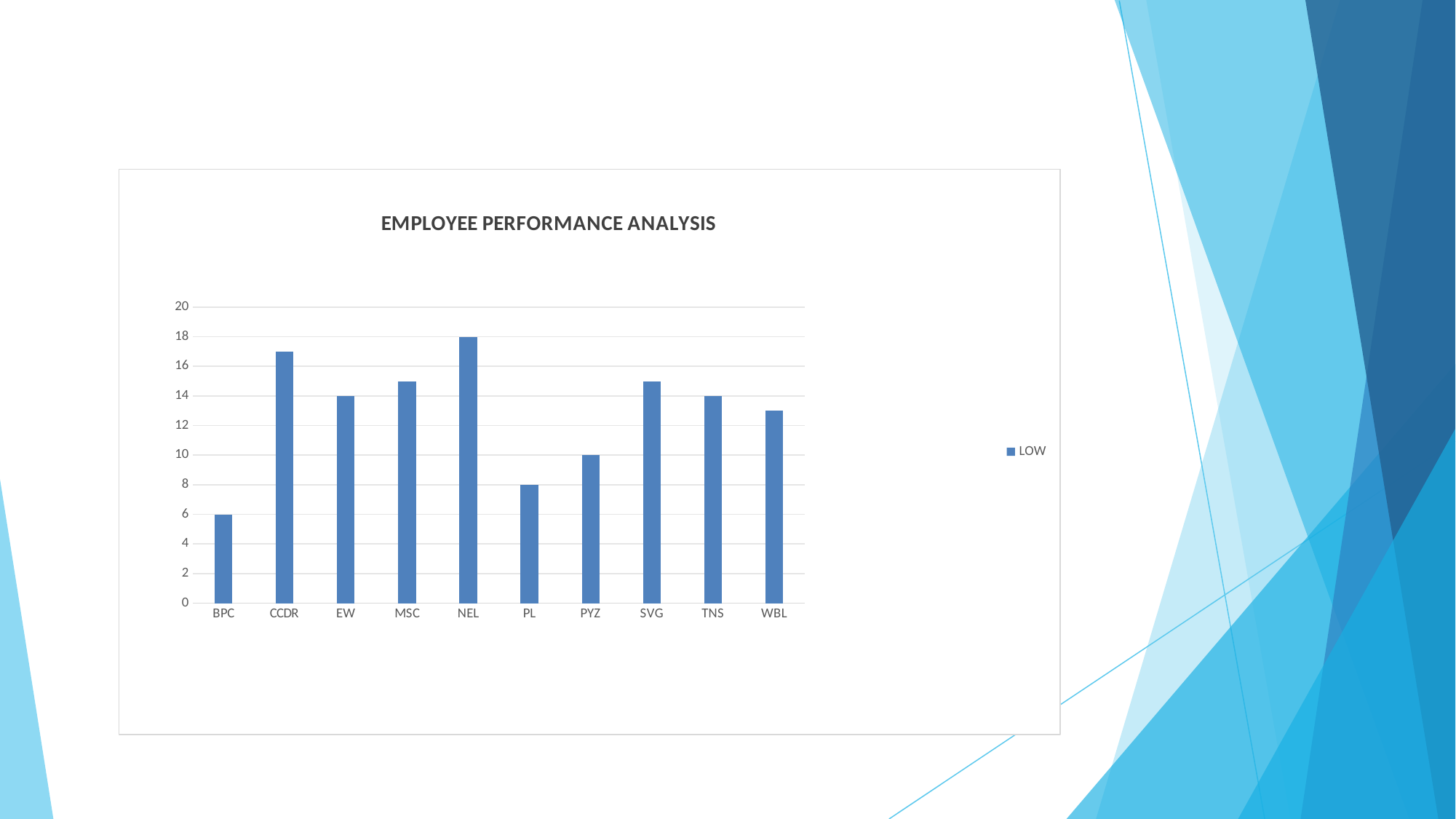

#

### Chart: EMPLOYEE PERFORMANCE ANALYSIS

| Category | LOW |
|---|---|
| BPC | 6.0 |
| CCDR | 17.0 |
| EW | 14.0 |
| MSC | 15.0 |
| NEL | 18.0 |
| PL | 8.0 |
| PYZ | 10.0 |
| SVG | 15.0 |
| TNS | 14.0 |
| WBL | 13.0 |